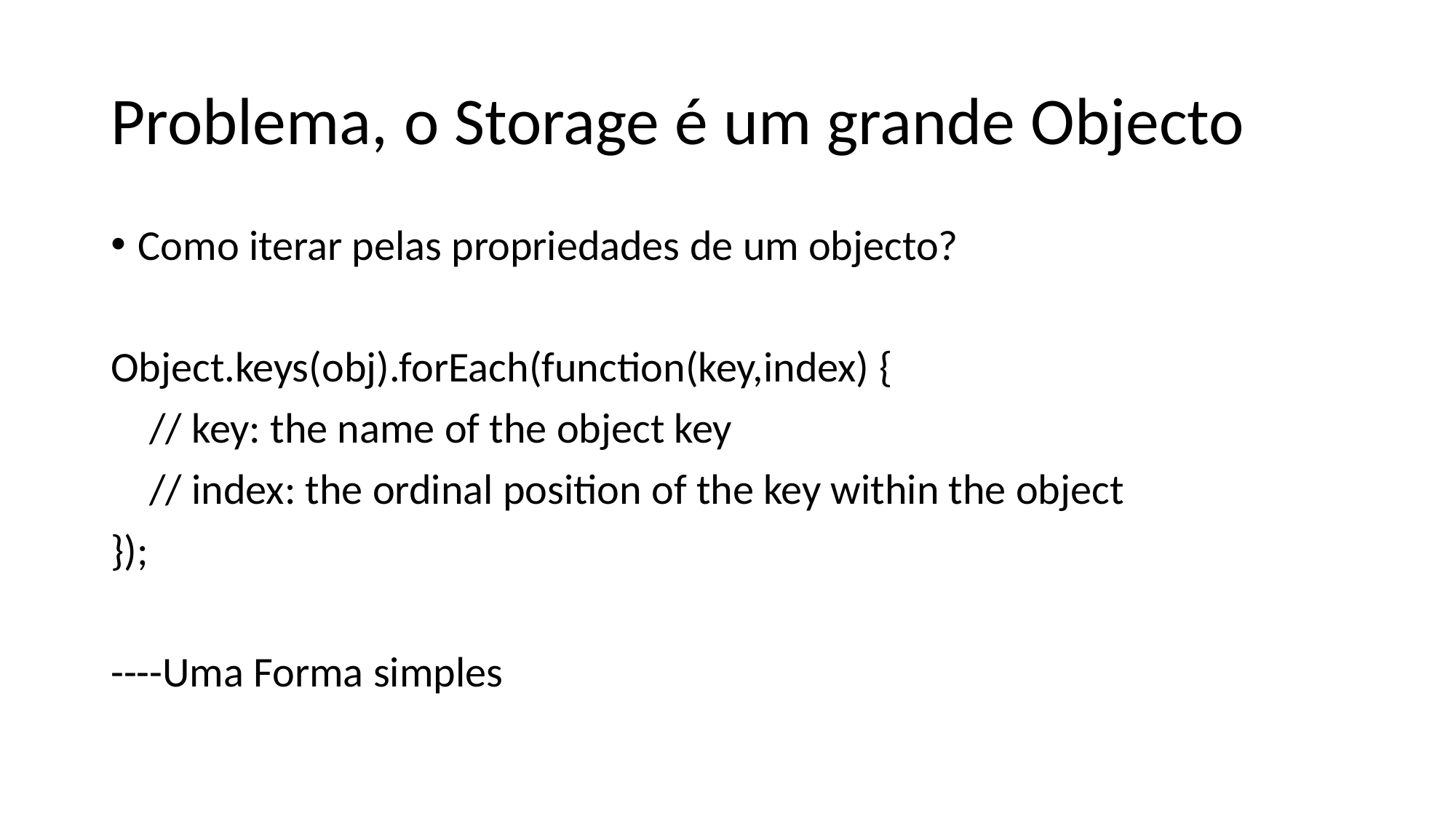

# Problema, o Storage é um grande Objecto
Como iterar pelas propriedades de um objecto?

Object.keys(obj).forEach(function(key,index) {
    // key: the name of the object key
    // index: the ordinal position of the key within the object
});

----Uma Forma simples